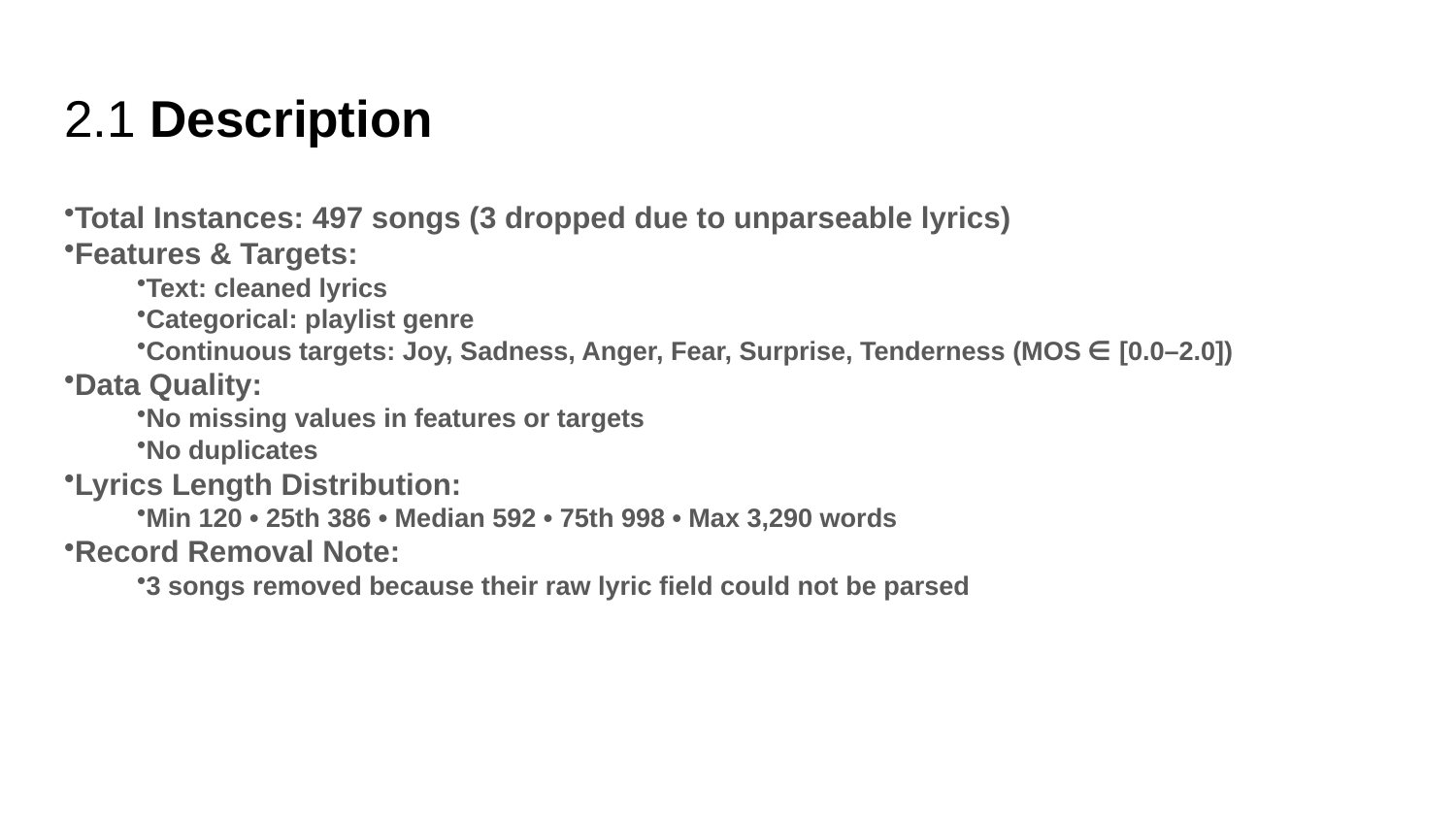

# 2.1 Description
Total Instances: 497 songs (3 dropped due to unparseable lyrics)
Features & Targets:
Text: cleaned lyrics
Categorical: playlist genre
Continuous targets: Joy, Sadness, Anger, Fear, Surprise, Tenderness (MOS ∈ [0.0–2.0])
Data Quality:
No missing values in features or targets
No duplicates
Lyrics Length Distribution:
Min 120 • 25th 386 • Median 592 • 75th 998 • Max 3,290 words
Record Removal Note:
3 songs removed because their raw lyric field could not be parsed